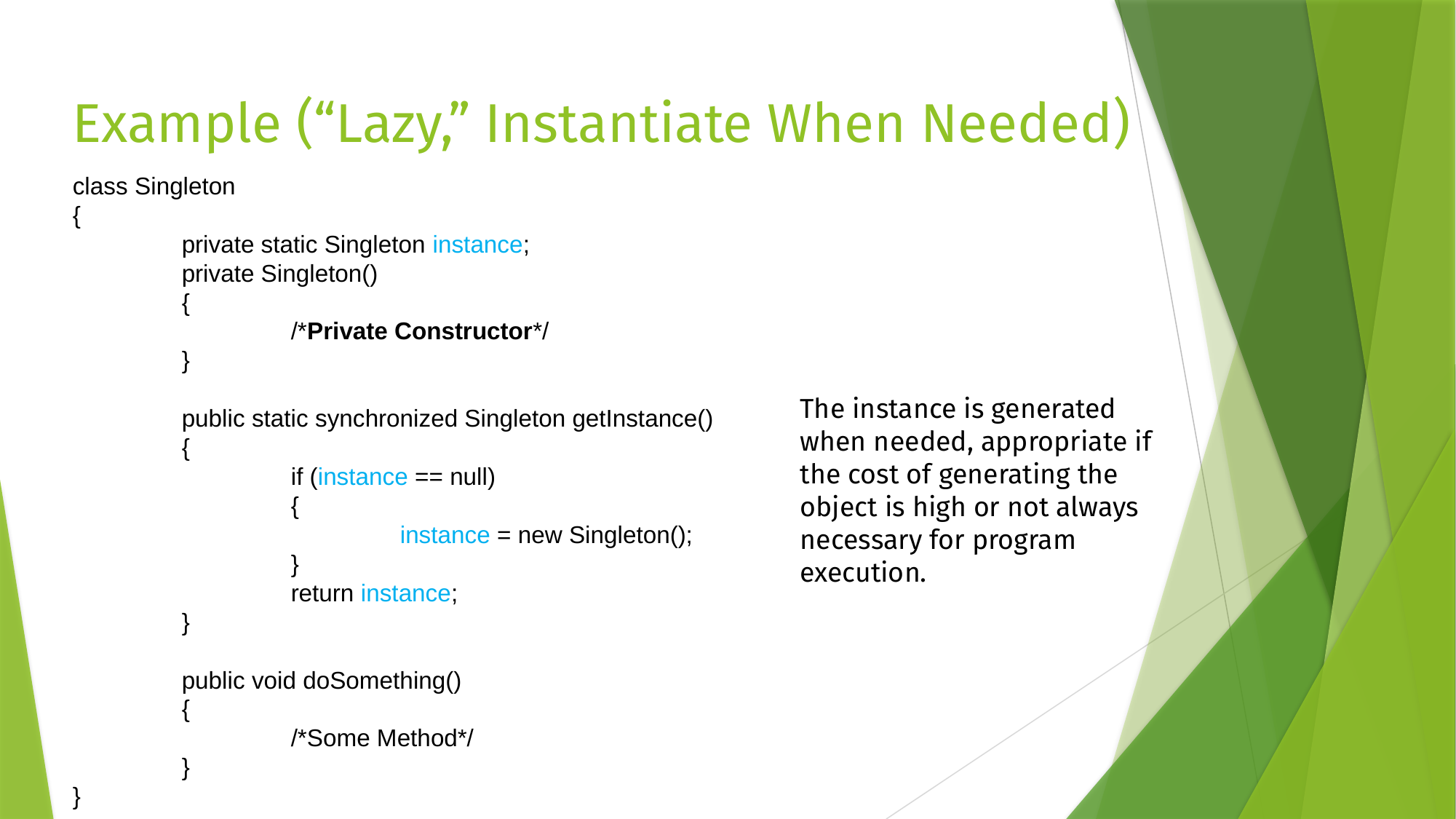

# Example (“Lazy,” Instantiate When Needed)
class Singleton
{
	private static Singleton instance;
	private Singleton()
	{
		/*Private Constructor*/
	}
	public static synchronized Singleton getInstance()
	{
		if (instance == null)
		{
			instance = new Singleton();
		}
		return instance;
	}
	public void doSomething()
	{
		/*Some Method*/
	}
}
The instance is generated when needed, appropriate if the cost of generating the object is high or not always necessary for program execution.